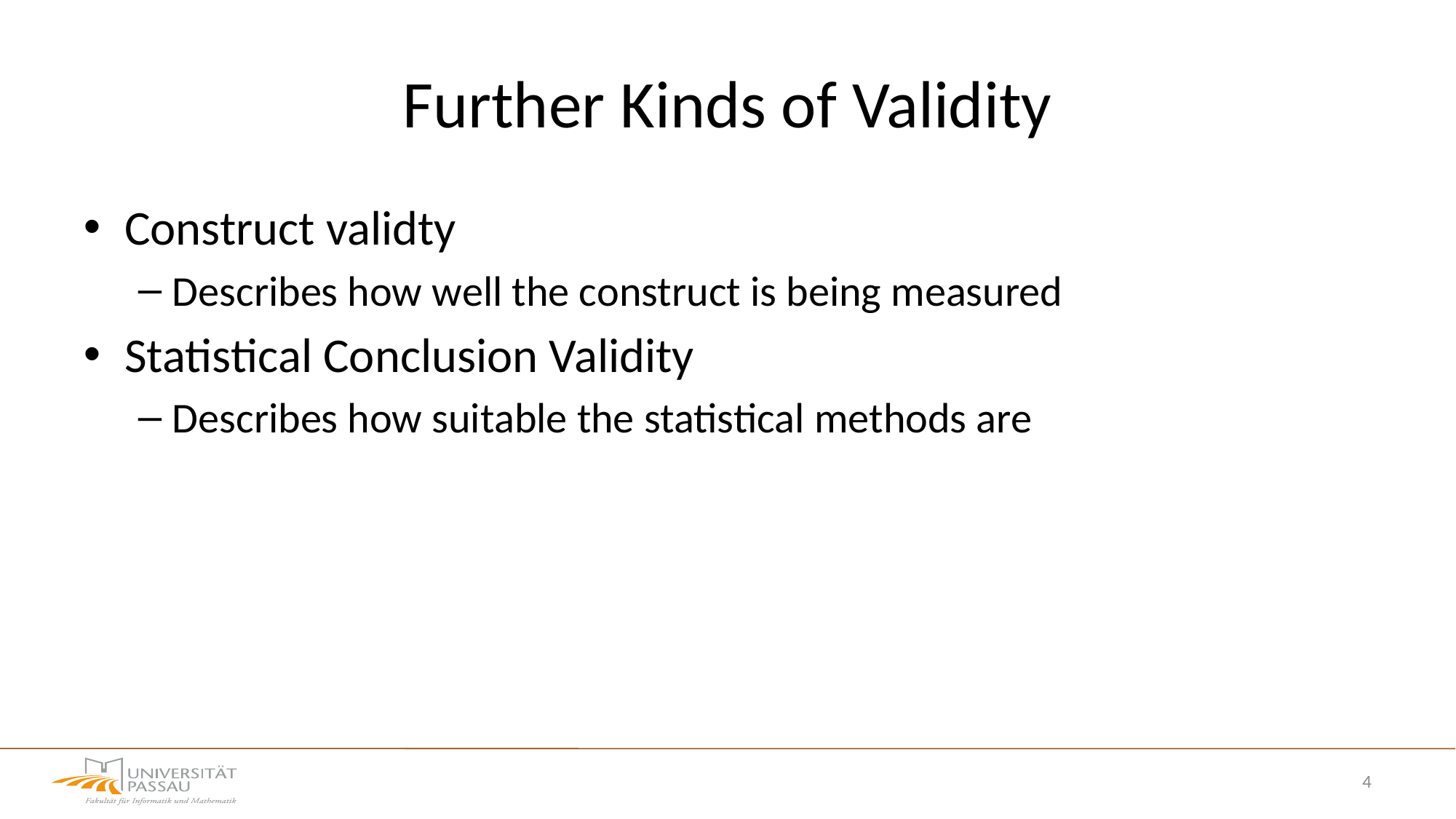

# Further Kinds of Validity
Construct validty
Describes how well the construct is being measured
Statistical Conclusion Validity
Describes how suitable the statistical methods are
4